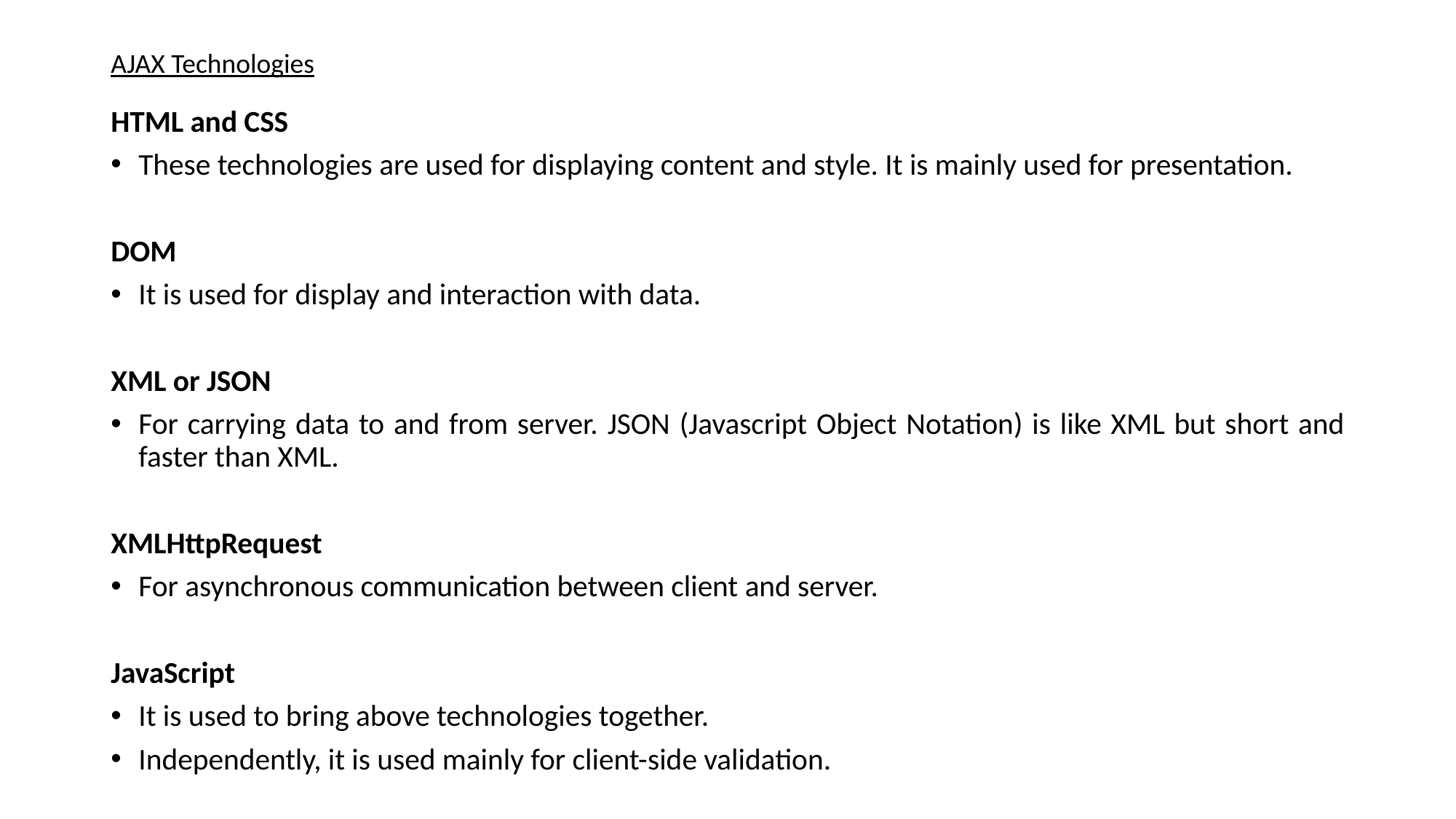

# AJAX Technologies
HTML and CSS
These technologies are used for displaying content and style. It is mainly used for presentation.

DOM
It is used for display and interaction with data.

XML or JSON
For carrying data to and from server. JSON (Javascript Object Notation) is like XML but short and faster than XML.

XMLHttpRequest
For asynchronous communication between client and server.

JavaScript
It is used to bring above technologies together.
Independently, it is used mainly for client-side validation.